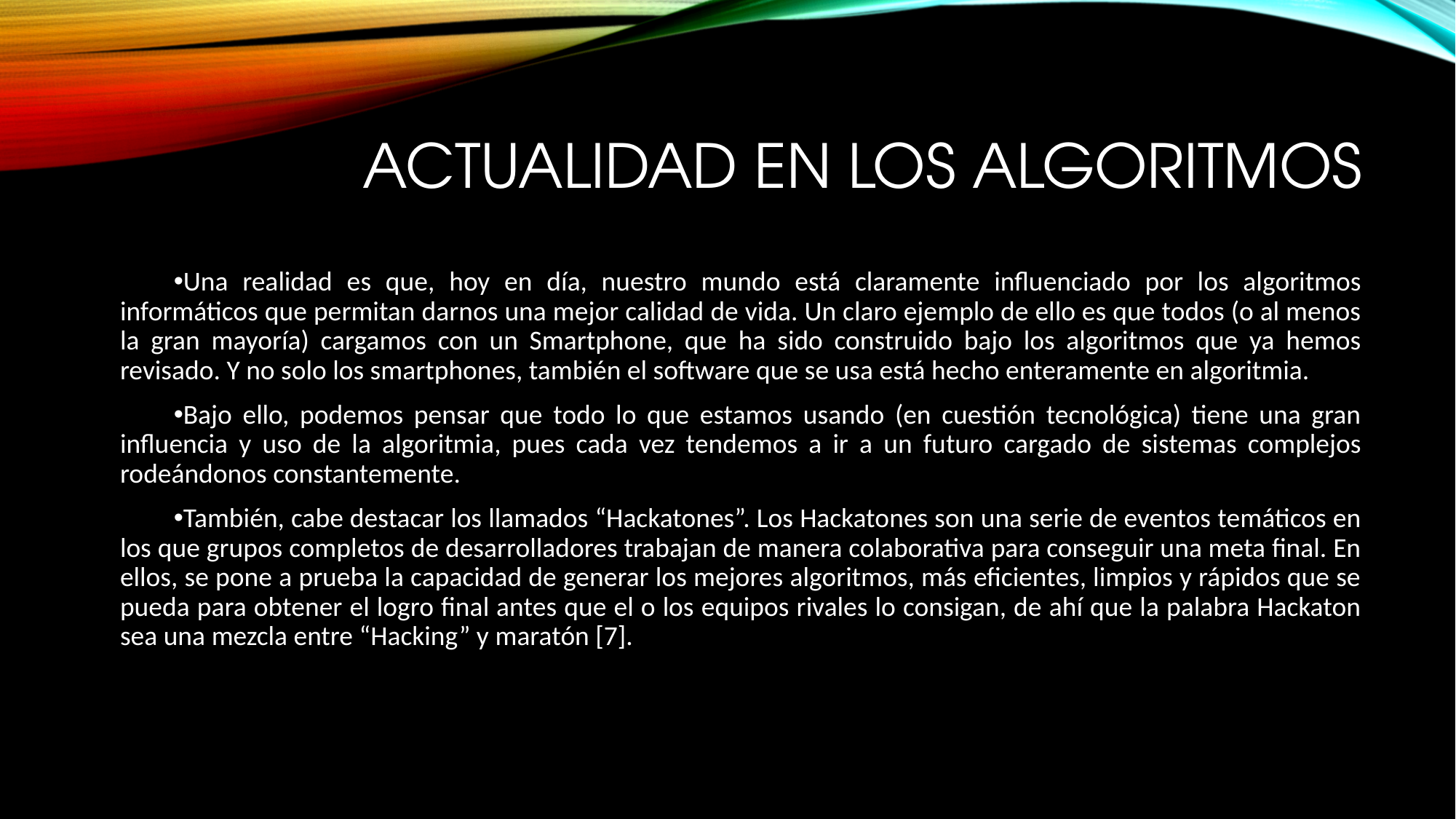

# ACTUALIDAD EN LOS ALGORITMOS
Una realidad es que, hoy en día, nuestro mundo está claramente influenciado por los algoritmos informáticos que permitan darnos una mejor calidad de vida. Un claro ejemplo de ello es que todos (o al menos la gran mayoría) cargamos con un Smartphone, que ha sido construido bajo los algoritmos que ya hemos revisado. Y no solo los smartphones, también el software que se usa está hecho enteramente en algoritmia.
Bajo ello, podemos pensar que todo lo que estamos usando (en cuestión tecnológica) tiene una gran influencia y uso de la algoritmia, pues cada vez tendemos a ir a un futuro cargado de sistemas complejos rodeándonos constantemente.
También, cabe destacar los llamados “Hackatones”. Los Hackatones son una serie de eventos temáticos en los que grupos completos de desarrolladores trabajan de manera colaborativa para conseguir una meta final. En ellos, se pone a prueba la capacidad de generar los mejores algoritmos, más eficientes, limpios y rápidos que se pueda para obtener el logro final antes que el o los equipos rivales lo consigan, de ahí que la palabra Hackaton sea una mezcla entre “Hacking” y maratón [7].